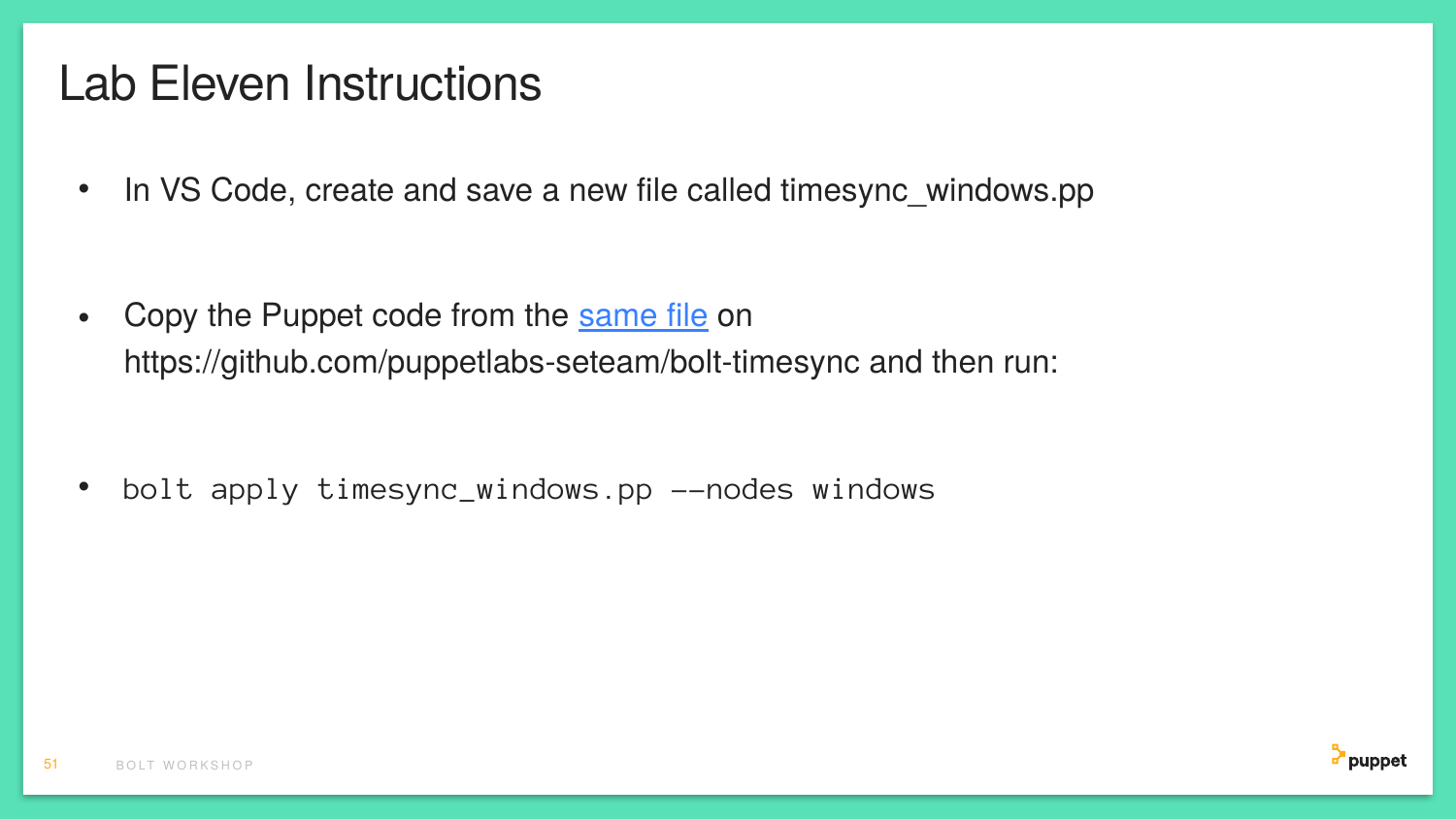

# Lab Eleven Instructions
In VS Code, create and save a new file called timesync_windows.pp

Copy the Puppet code from the same file on
https://github.com/puppetlabs-seteam/bolt-timesync and then run:

bolt apply timesync_windows.pp --nodes windows
51
Bolt workshop
Tip: To change the frame color of these slides, just right click anywhere outside of the slide, (or on its thumbnail in the left panel) and choose “Format Background”. Then change the background color in the “Format Background” panel to the right.